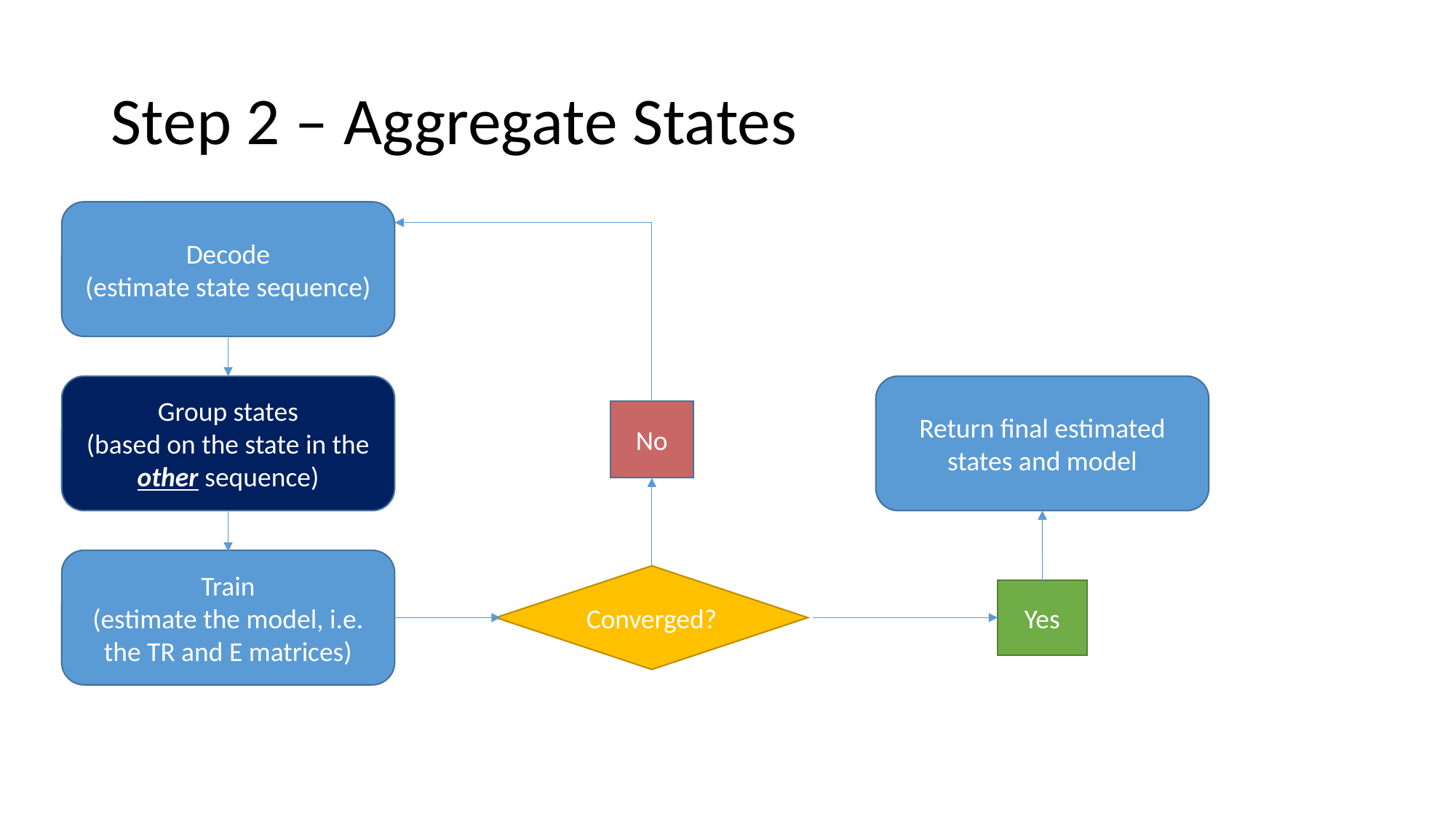

# Step 2 – Aggregate States
Decode
(estimate state sequence)
Group states
(based on the state in the other sequence)
Return final estimated states and model
No
Train
(estimate the model, i.e. the TR and E matrices)
Converged?
Yes